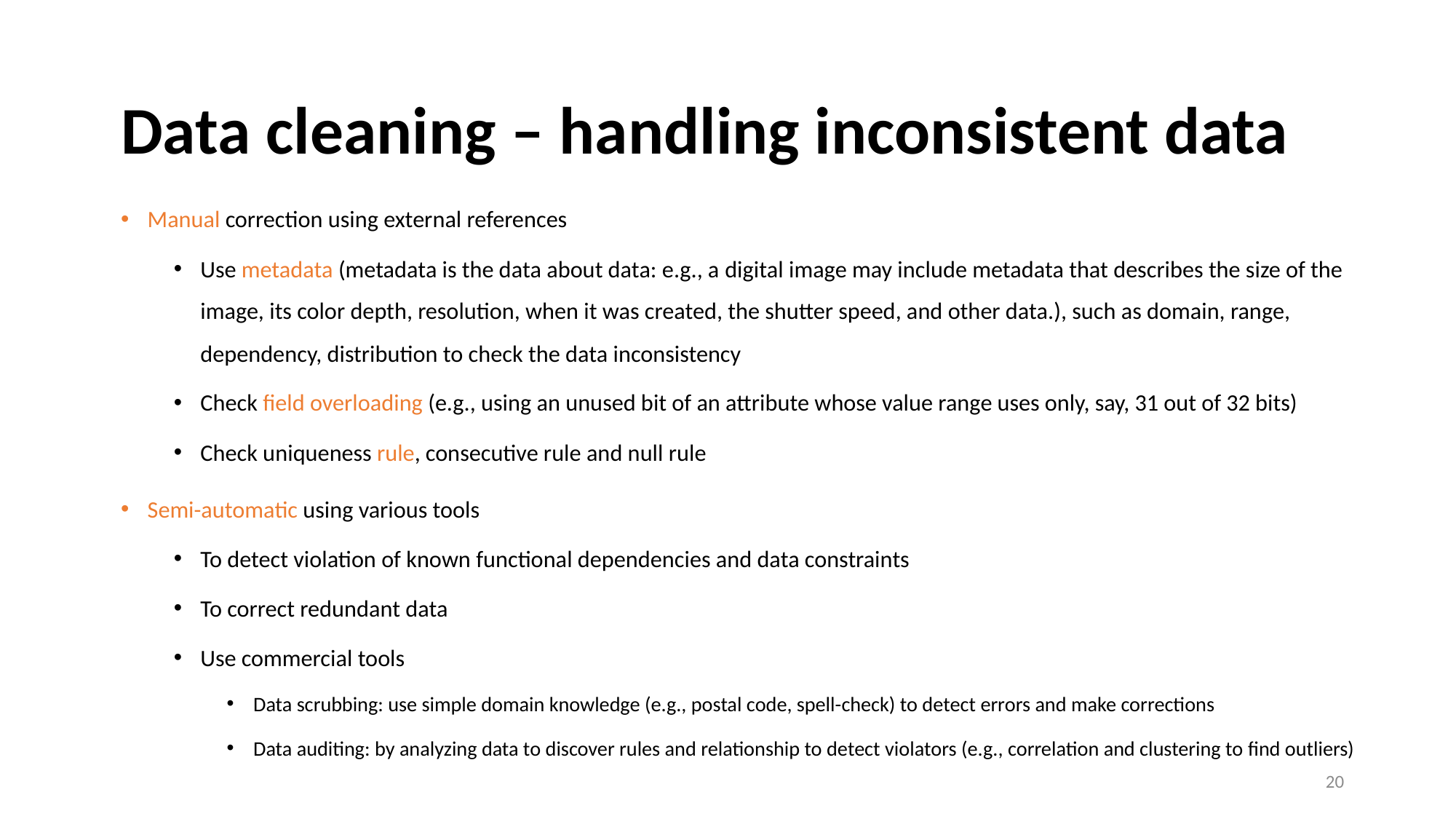

# Data cleaning – handling inconsistent data
Manual correction using external references
Use metadata (metadata is the data about data: e.g., a digital image may include metadata that describes the size of the image, its color depth, resolution, when it was created, the shutter speed, and other data.), such as domain, range, dependency, distribution to check the data inconsistency
Check field overloading (e.g., using an unused bit of an attribute whose value range uses only, say, 31 out of 32 bits)
Check uniqueness rule, consecutive rule and null rule
Semi-automatic using various tools
To detect violation of known functional dependencies and data constraints
To correct redundant data
Use commercial tools
Data scrubbing: use simple domain knowledge (e.g., postal code, spell-check) to detect errors and make corrections
Data auditing: by analyzing data to discover rules and relationship to detect violators (e.g., correlation and clustering to find outliers)
20